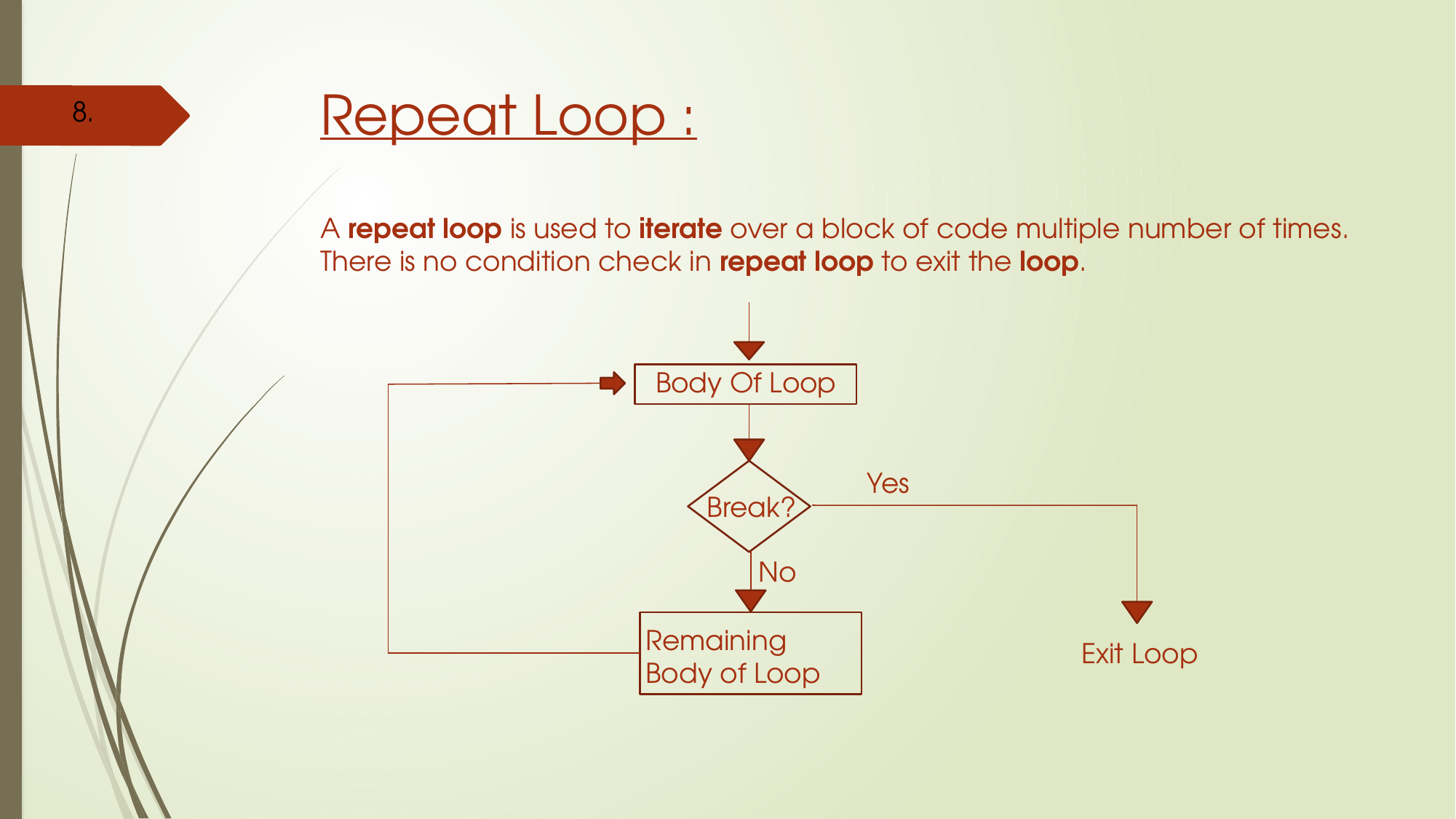

# Repeat Loop : A repeat loop is used to iterate over a block of code multiple number of times. There is no condition check in repeat loop to exit the loop.
8.

Body Of Loop

Yes
Break?
No

Remaining Body of Loop
Exit Loop